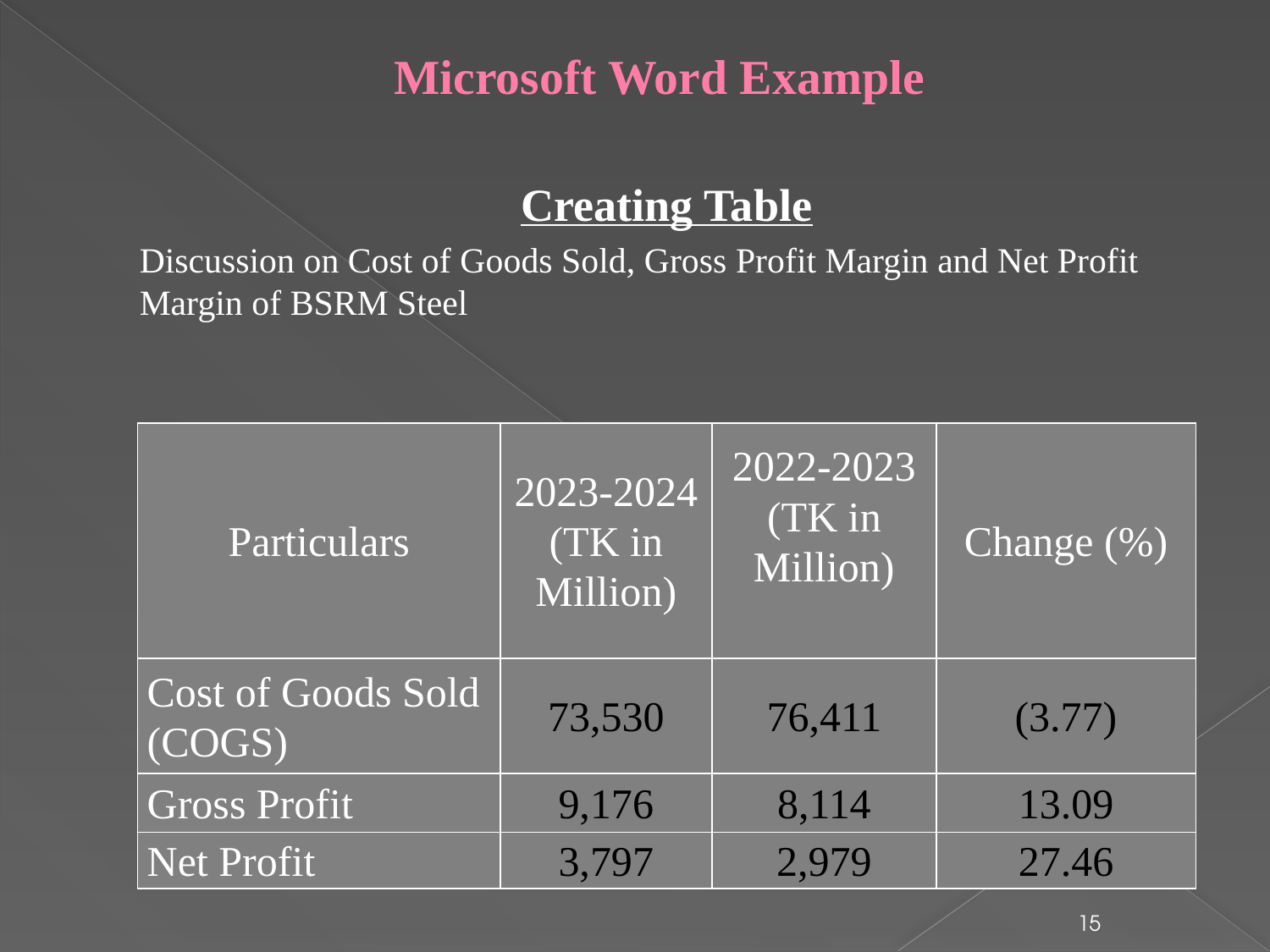

# Microsoft Word Example
Creating Table
Discussion on Cost of Goods Sold, Gross Profit Margin and Net Profit Margin of BSRM Steel
| Particulars | 2023-2024 (TK in Million) | 2022-2023 (TK in Million) | Change (%) |
| --- | --- | --- | --- |
| Cost of Goods Sold (COGS) | 73,530 | 76,411 | (3.77) |
| Gross Profit | 9,176 | 8,114 | 13.09 |
| Net Profit | 3,797 | 2,979 | 27.46 |
15